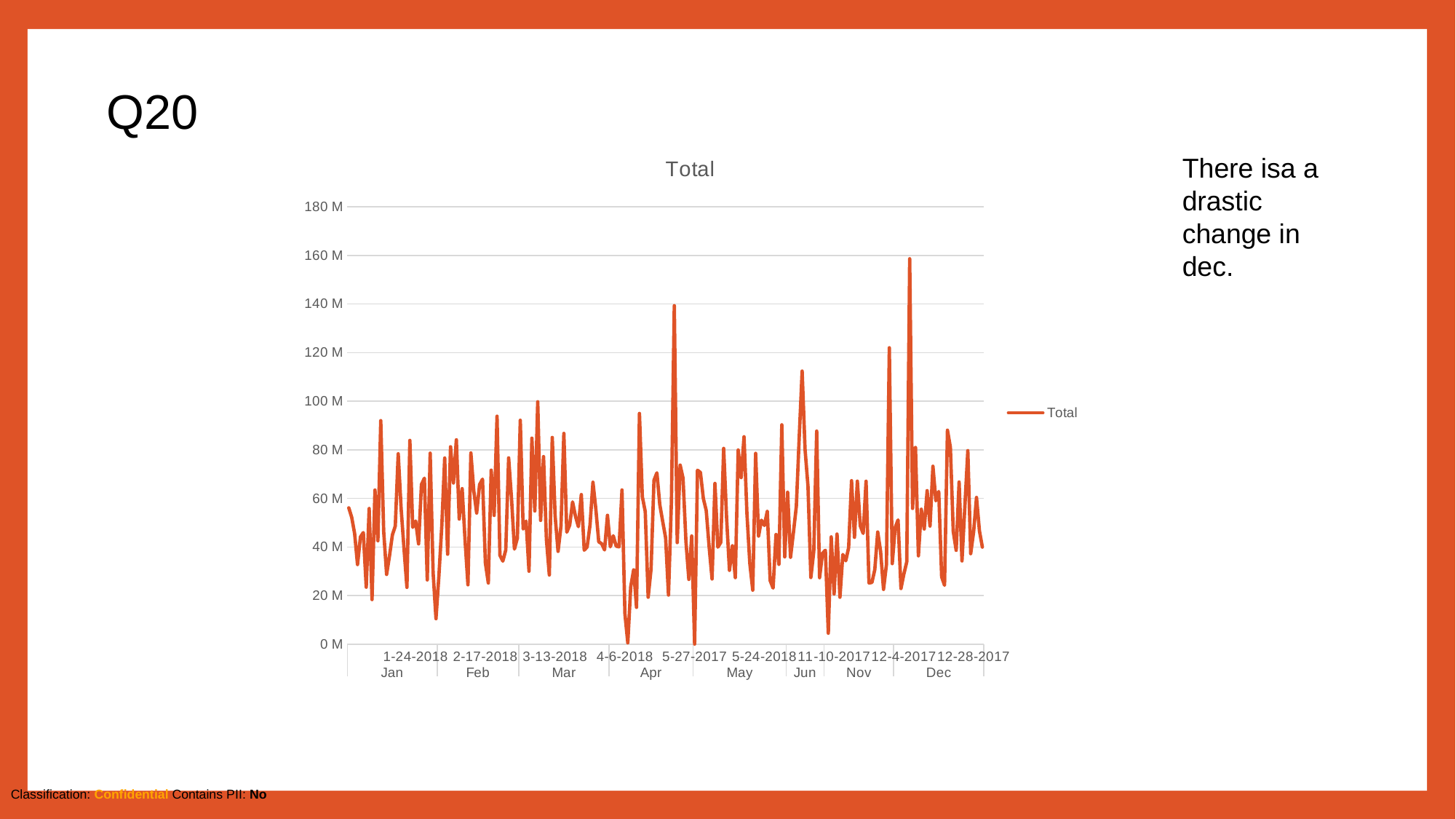

Q20

### Chart:

| Category | Total |
|---|---|
| 1-1-2018 | 56103405.0 |
| 1-2-2018 | 52188620.0 |
| 1-3-2018 | 45513441.0 |
| 1-4-2018 | 32784603.0 |
| 1-5-2018 | 44134163.0 |
| 1-6-2018 | 45949223.0 |
| 1-7-2018 | 23465076.0 |
| 1-8-2018 | 55835571.0 |
| 1-9-2018 | 18378786.0 |
| 1-10-2018 | 63431903.0 |
| 1-11-2018 | 42580225.0 |
| 1-12-2018 | 92000127.0 |
| 1-13-2018 | 46441682.0 |
| 1-14-2018 | 28714708.0 |
| 1-15-2018 | 36304382.0 |
| 1-16-2018 | 44992665.0 |
| 1-17-2018 | 48614663.0 |
| 1-18-2018 | 78360874.0 |
| 1-19-2018 | 55782901.0 |
| 1-20-2018 | 39306127.0 |
| 1-21-2018 | 23399575.0 |
| 1-22-2018 | 83864198.0 |
| 1-23-2018 | 48074702.0 |
| 1-24-2018 | 50697120.0 |
| 1-25-2018 | 41283806.0 |
| 1-26-2018 | 65711724.0 |
| 1-27-2018 | 68336078.0 |
| 1-28-2018 | 26456756.0 |
| 1-29-2018 | 78615144.0 |
| 1-30-2018 | 29586559.0 |
| 1-31-2018 | 10504261.0 |
| 2-1-2018 | 28105800.0 |
| 2-2-2018 | 48860607.0 |
| 2-3-2018 | 76605949.0 |
| 2-4-2018 | 37039512.0 |
| 2-5-2018 | 81241601.0 |
| 2-6-2018 | 66350301.0 |
| 2-7-2018 | 84104166.0 |
| 2-8-2018 | 51506124.0 |
| 2-9-2018 | 64004003.0 |
| 2-10-2018 | 42688456.0 |
| 2-11-2018 | 24465167.0 |
| 2-12-2018 | 78701114.0 |
| 2-13-2018 | 63077089.0 |
| 2-14-2018 | 53974930.0 |
| 2-15-2018 | 65693242.0 |
| 2-16-2018 | 67921173.0 |
| 2-17-2018 | 33402860.0 |
| 2-18-2018 | 25202396.0 |
| 2-19-2018 | 71623994.0 |
| 2-20-2018 | 53001273.0 |
| 2-21-2018 | 93817031.0 |
| 2-22-2018 | 36548512.0 |
| 2-23-2018 | 34193178.0 |
| 2-24-2018 | 38781585.0 |
| 2-25-2018 | 76662504.0 |
| 2-26-2018 | 59657794.0 |
| 2-27-2018 | 39133492.0 |
| 2-28-2018 | 43660209.0 |
| 3-1-2018 | 92162936.0 |
| 3-2-2018 | 47417689.0 |
| 3-3-2018 | 50647765.0 |
| 3-4-2018 | 30038087.0 |
| 3-5-2018 | 84783520.0 |
| 3-6-2018 | 54825214.0 |
| 3-7-2018 | 99780148.0 |
| 3-8-2018 | 50964248.0 |
| 3-9-2018 | 77184816.0 |
| 3-10-2018 | 43093891.0 |
| 3-11-2018 | 28487355.0 |
| 3-12-2018 | 85056669.0 |
| 3-13-2018 | 52747838.0 |
| 3-14-2018 | 38210488.0 |
| 3-15-2018 | 48617091.0 |
| 3-16-2018 | 86746991.0 |
| 3-17-2018 | 46084778.0 |
| 3-18-2018 | 49019008.0 |
| 3-19-2018 | 58547679.0 |
| 3-20-2018 | 52619446.0 |
| 3-21-2018 | 48379465.0 |
| 3-22-2018 | 61564504.0 |
| 3-23-2018 | 38691136.0 |
| 3-24-2018 | 39975156.0 |
| 3-25-2018 | 49079094.0 |
| 3-26-2018 | 66640911.0 |
| 3-27-2018 | 55627044.0 |
| 3-28-2018 | 42126131.0 |
| 3-29-2018 | 41377245.0 |
| 3-30-2018 | 38805934.0 |
| 3-31-2018 | 53040327.0 |
| 4-1-2018 | 40092728.0 |
| 4-2-2018 | 44617612.0 |
| 4-3-2018 | 40335505.0 |
| 4-4-2018 | 40064387.0 |
| 4-5-2018 | 63461307.0 |
| 4-6-2018 | 12454528.0 |
| 4-7-2018 | 578965.0 |
| 4-9-2018 | 23601736.0 |
| 4-10-2018 | 30594772.0 |
| 4-11-2018 | 15172327.0 |
| 4-12-2018 | 94955607.0 |
| 4-13-2018 | 60718609.0 |
| 4-14-2018 | 54589389.0 |
| 4-15-2018 | 19344946.0 |
| 4-16-2018 | 30852444.0 |
| 4-17-2018 | 67444783.0 |
| 4-18-2018 | 70520875.0 |
| 4-19-2018 | 57476559.0 |
| 4-20-2018 | 50519726.0 |
| 4-21-2018 | 43785645.0 |
| 4-22-2018 | 20230048.0 |
| 4-23-2018 | 58632452.0 |
| 4-24-2018 | 139320979.0 |
| 4-25-2018 | 41814952.0 |
| 4-26-2018 | 73709950.0 |
| 4-27-2018 | 68399213.0 |
| 4-28-2018 | 42280976.0 |
| 4-29-2018 | 26665477.0 |
| 4-30-2018 | 44521951.0 |
| 5-27-2017 | 58175.0 |
| 5-1-2018 | 71581049.0 |
| 5-2-2018 | 70690498.0 |
| 5-3-2018 | 59986286.0 |
| 5-4-2018 | 55032462.0 |
| 5-5-2018 | 39990486.0 |
| 5-6-2018 | 26853025.0 |
| 5-7-2018 | 66177498.0 |
| 5-8-2018 | 39939357.0 |
| 5-9-2018 | 41880030.0 |
| 5-10-2018 | 80578266.0 |
| 5-11-2018 | 51986700.0 |
| 5-12-2018 | 30397686.0 |
| 5-13-2018 | 40503662.0 |
| 5-14-2018 | 27398312.0 |
| 5-15-2018 | 79921400.0 |
| 5-16-2018 | 68550597.0 |
| 5-17-2018 | 85364334.0 |
| 5-18-2018 | 53868561.0 |
| 5-19-2018 | 33155331.0 |
| 5-20-2018 | 22241093.0 |
| 5-21-2018 | 78540485.0 |
| 5-22-2018 | 44500232.0 |
| 5-23-2018 | 51041219.0 |
| 5-24-2018 | 48857165.0 |
| 5-25-2018 | 54654894.0 |
| 5-26-2018 | 26179614.0 |
| 5-27-2018 | 23086740.0 |
| 5-28-2018 | 45134873.0 |
| 5-29-2018 | 32853151.0 |
| 5-30-2018 | 90287682.0 |
| 5-31-2018 | 35930742.0 |
| 6-1-2018 | 62518237.0 |
| 6-2-2018 | 35770383.0 |
| 6-3-2018 | 45910837.0 |
| 6-4-2018 | 56713028.0 |
| 6-5-2018 | 85511548.0 |
| 6-6-2018 | 112406460.0 |
| 6-7-2018 | 80159688.0 |
| 6-8-2018 | 65064282.0 |
| 6-9-2018 | 27444622.0 |
| 6-10-2018 | 38225385.0 |
| 6-11-2018 | 87703002.0 |
| 6-12-2018 | 27381095.0 |
| 6-13-2018 | 37399048.0 |
| 11-7-2017 | 38664360.0 |
| 11-8-2017 | 4532133.0 |
| 11-9-2017 | 44159738.0 |
| 11-10-2017 | 20663088.0 |
| 11-11-2017 | 45324439.0 |
| 11-12-2017 | 19323540.0 |
| 11-13-2017 | 36921230.0 |
| 11-14-2017 | 34325307.0 |
| 11-15-2017 | 39670966.0 |
| 11-16-2017 | 67293673.0 |
| 11-17-2017 | 43985617.0 |
| 11-18-2017 | 67098321.0 |
| 11-19-2017 | 48686908.0 |
| 11-20-2017 | 45589733.0 |
| 11-21-2017 | 67052868.0 |
| 11-22-2017 | 25192046.0 |
| 11-23-2017 | 25415603.0 |
| 11-24-2017 | 30688799.0 |
| 11-25-2017 | 46169991.0 |
| 11-26-2017 | 38244158.0 |
| 11-27-2017 | 22561497.0 |
| 11-28-2017 | 32771061.0 |
| 11-29-2017 | 121994267.0 |
| 11-30-2017 | 33158874.0 |
| 12-1-2017 | 47988693.0 |
| 12-2-2017 | 51134672.0 |
| 12-3-2017 | 22916124.0 |
| 12-4-2017 | 28893350.0 |
| 12-5-2017 | 33887398.0 |
| 12-6-2017 | 158629550.0 |
| 12-7-2017 | 55867518.0 |
| 12-8-2017 | 80948142.0 |
| 12-9-2017 | 36374513.0 |
| 12-10-2017 | 55538850.0 |
| 12-11-2017 | 47423103.0 |
| 12-12-2017 | 63188416.0 |
| 12-13-2017 | 48617034.0 |
| 12-14-2017 | 73237290.0 |
| 12-15-2017 | 59004984.0 |
| 12-16-2017 | 62825896.0 |
| 12-17-2017 | 27697352.0 |
| 12-18-2017 | 24239392.0 |
| 12-19-2017 | 88061065.0 |
| 12-20-2017 | 81056954.0 |
| 12-21-2017 | 46391174.0 |
| 12-22-2017 | 38649109.0 |
| 12-23-2017 | 66733028.0 |
| 12-24-2017 | 34268549.0 |
| 12-25-2017 | 57056056.0 |
| 12-26-2017 | 79654433.0 |
| 12-27-2017 | 37264138.0 |
| 12-28-2017 | 46273412.0 |
| 12-29-2017 | 60390880.0 |
| 12-30-2017 | 46683270.0 |
| 12-31-2017 | 39967260.0 |
There isa a drastic change in dec.